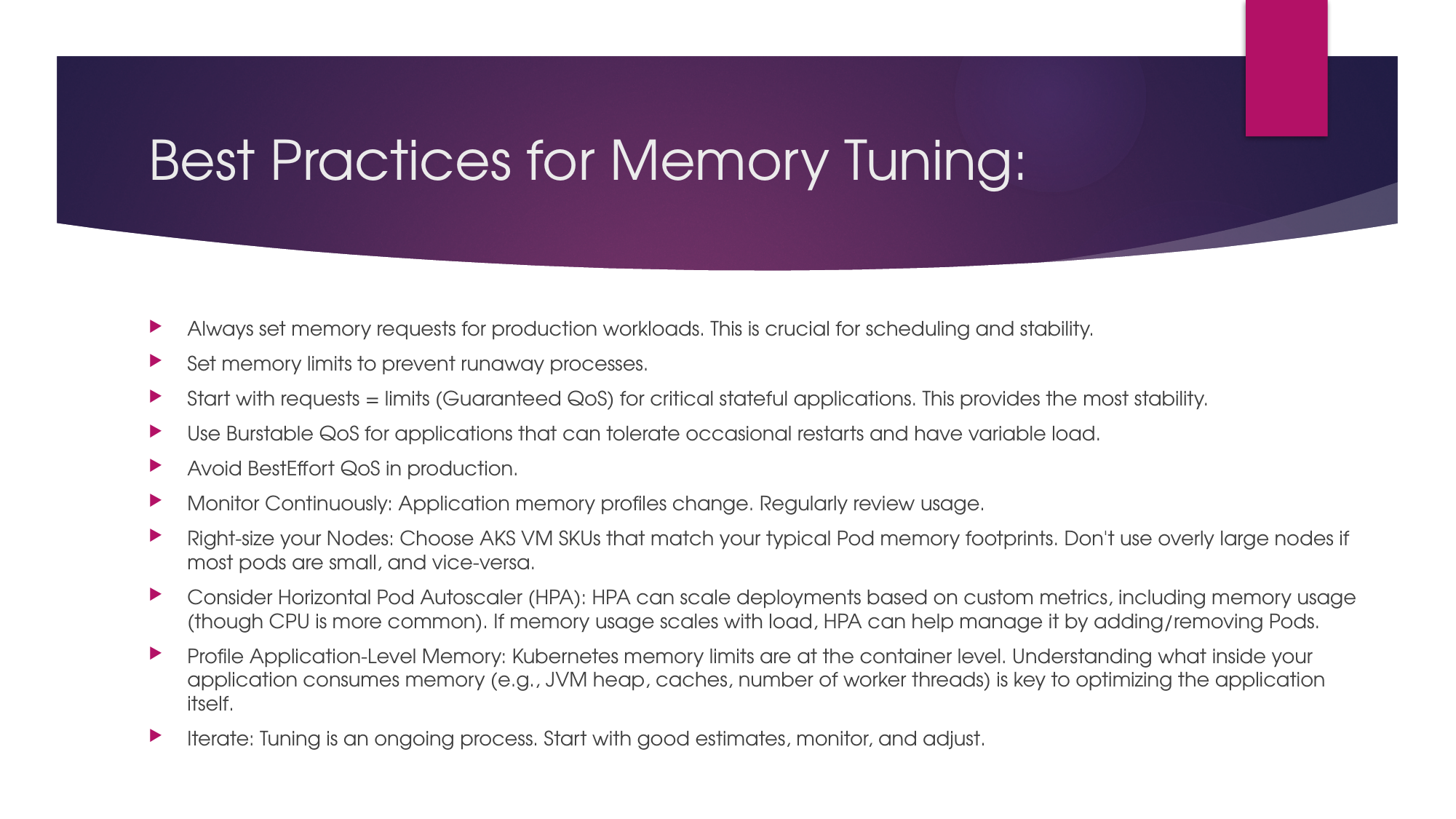

# Best Practices for Memory Tuning:
Always set memory requests for production workloads. This is crucial for scheduling and stability.
Set memory limits to prevent runaway processes.
Start with requests = limits (Guaranteed QoS) for critical stateful applications. This provides the most stability.
Use Burstable QoS for applications that can tolerate occasional restarts and have variable load.
Avoid BestEffort QoS in production.
Monitor Continuously: Application memory profiles change. Regularly review usage.
Right-size your Nodes: Choose AKS VM SKUs that match your typical Pod memory footprints. Don't use overly large nodes if most pods are small, and vice-versa.
Consider Horizontal Pod Autoscaler (HPA): HPA can scale deployments based on custom metrics, including memory usage (though CPU is more common). If memory usage scales with load, HPA can help manage it by adding/removing Pods.
Profile Application-Level Memory: Kubernetes memory limits are at the container level. Understanding what inside your application consumes memory (e.g., JVM heap, caches, number of worker threads) is key to optimizing the application itself.
Iterate: Tuning is an ongoing process. Start with good estimates, monitor, and adjust.